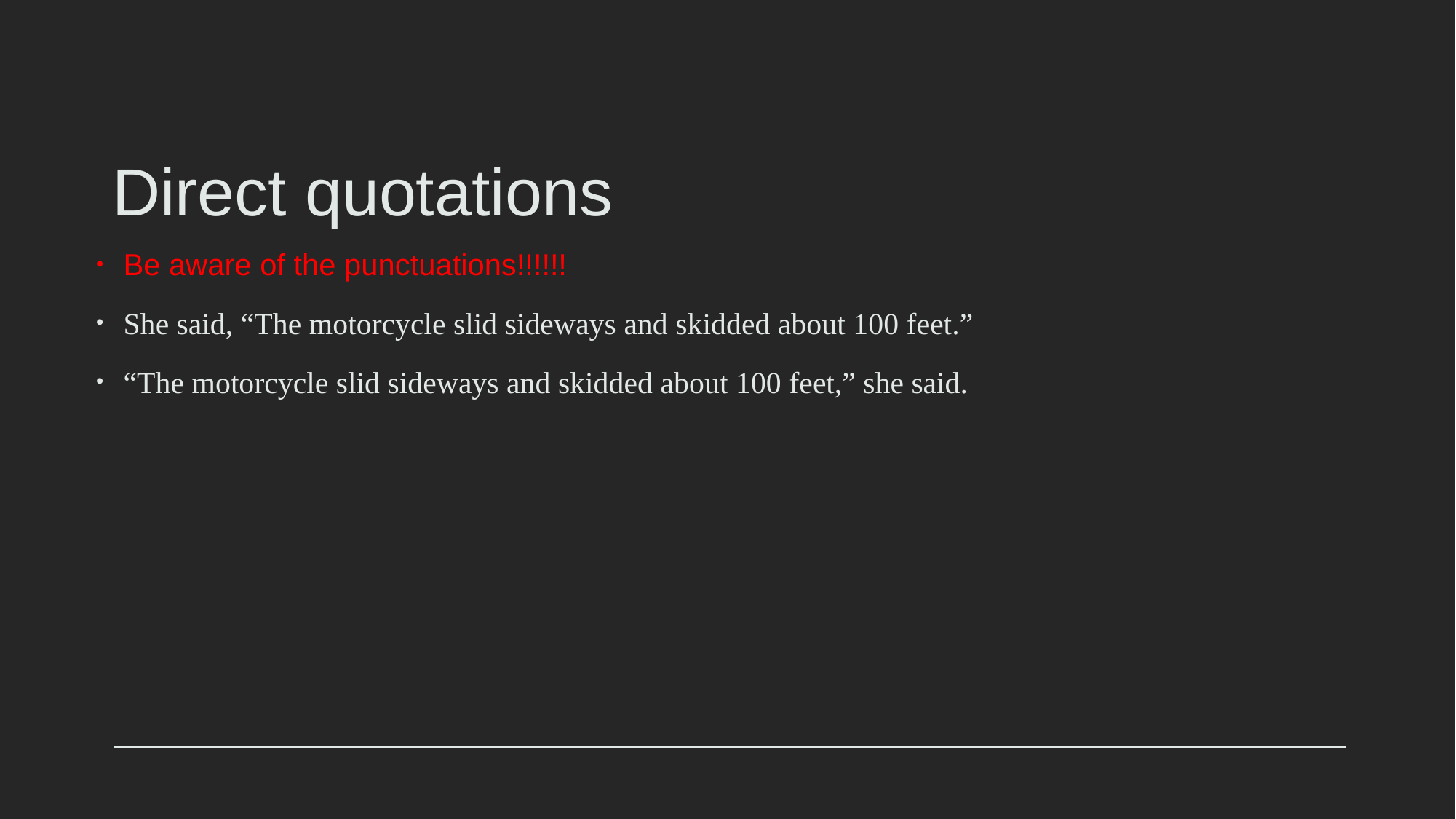

# Direct quotations
Be aware of the punctuations!!!!!!
She said, “The motorcycle slid sideways and skidded about 100 feet.”
“The motorcycle slid sideways and skidded about 100 feet,” she said.